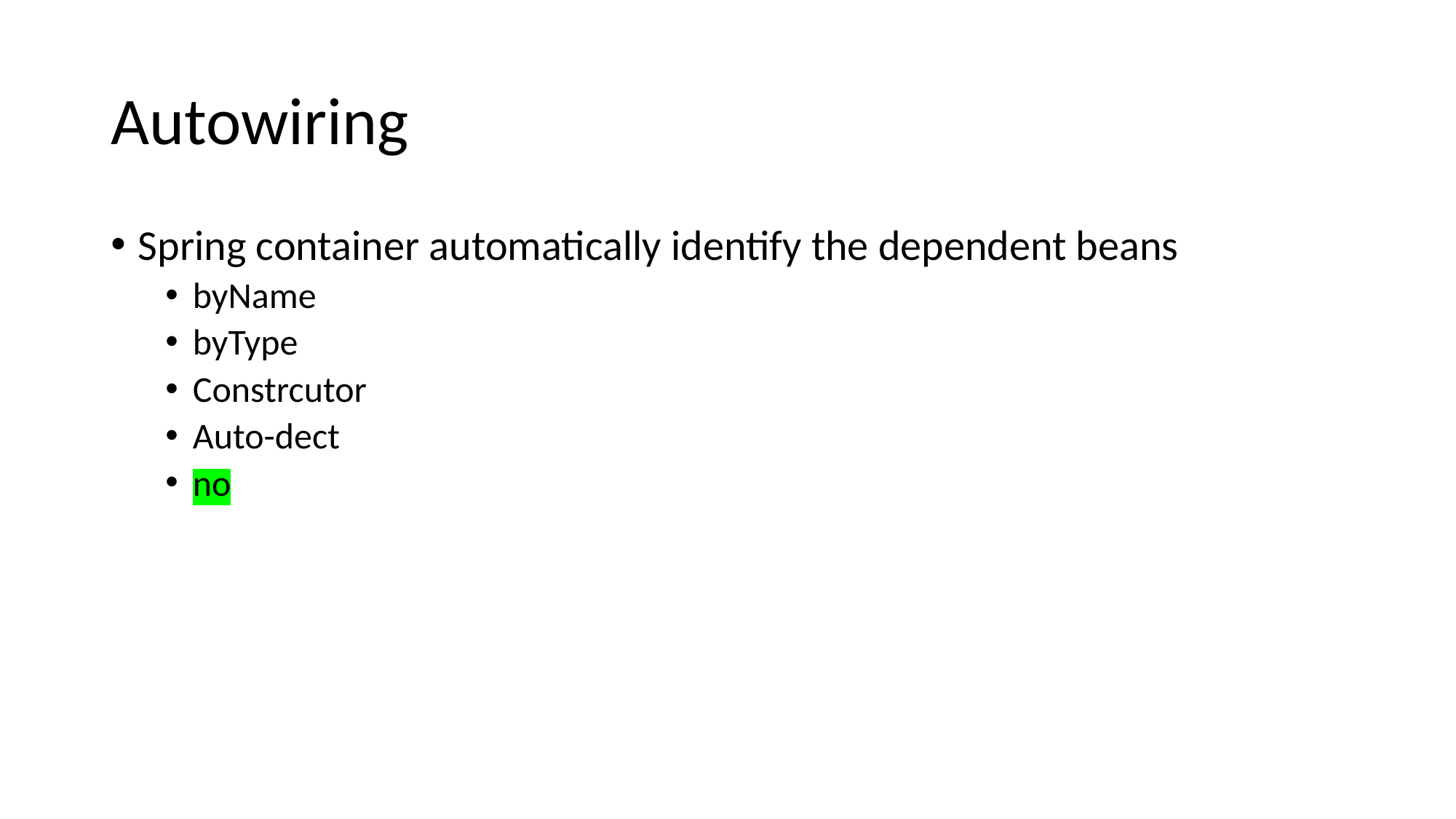

# Autowiring
Spring container automatically identify the dependent beans
byName
byType
Constrcutor
Auto-dect
no